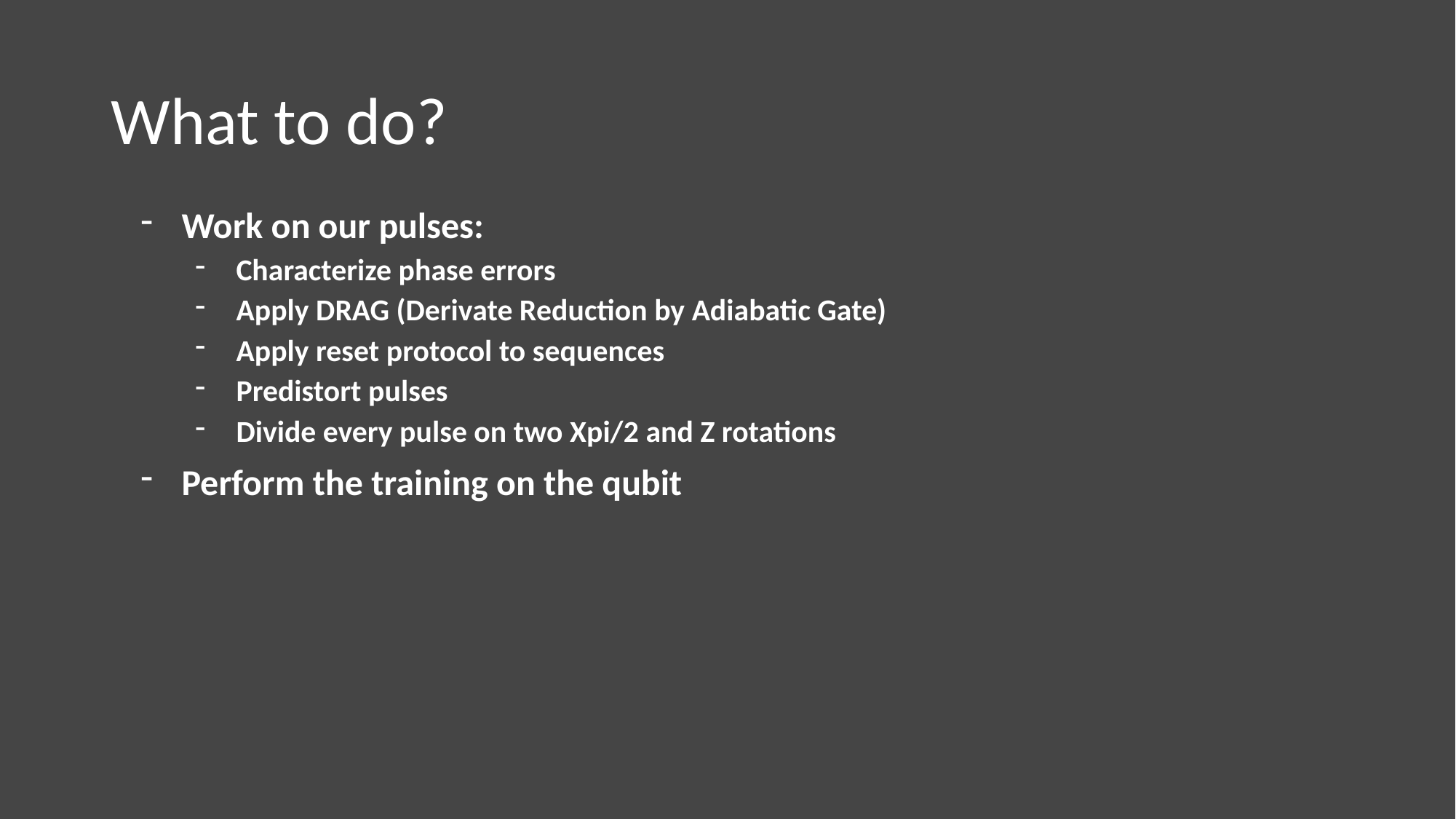

# What to do?
Work on our pulses:
Characterize phase errors
Apply DRAG (Derivate Reduction by Adiabatic Gate)
Apply reset protocol to sequences
Predistort pulses
Divide every pulse on two Xpi/2 and Z rotations
Perform the training on the qubit